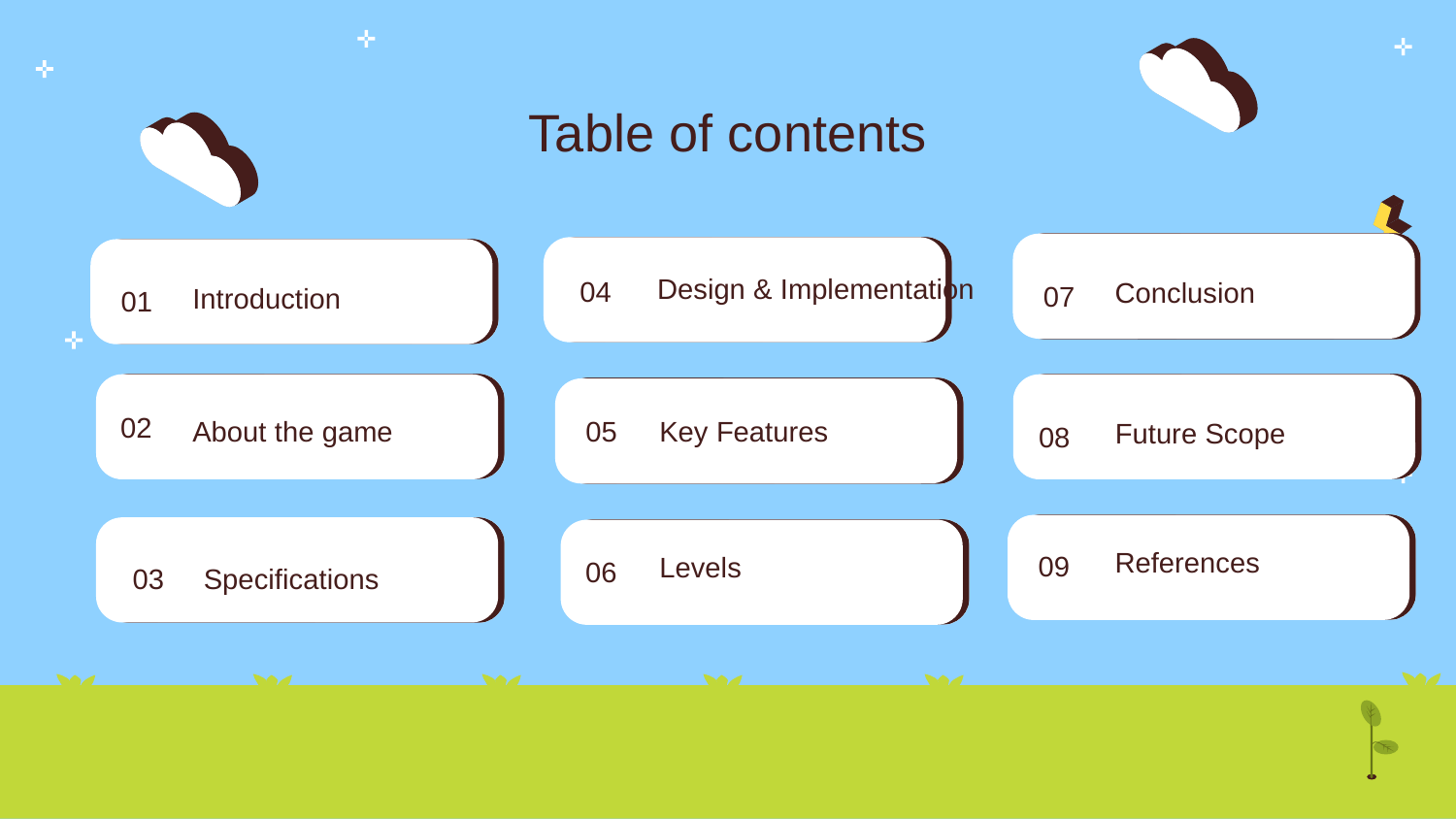

# Table of contents

04
Design & Implementation
07
Conclusion
01
Introduction

02
05
About the game
Key Features
08
Future Scope

09
References
06
Levels
03
Specifications